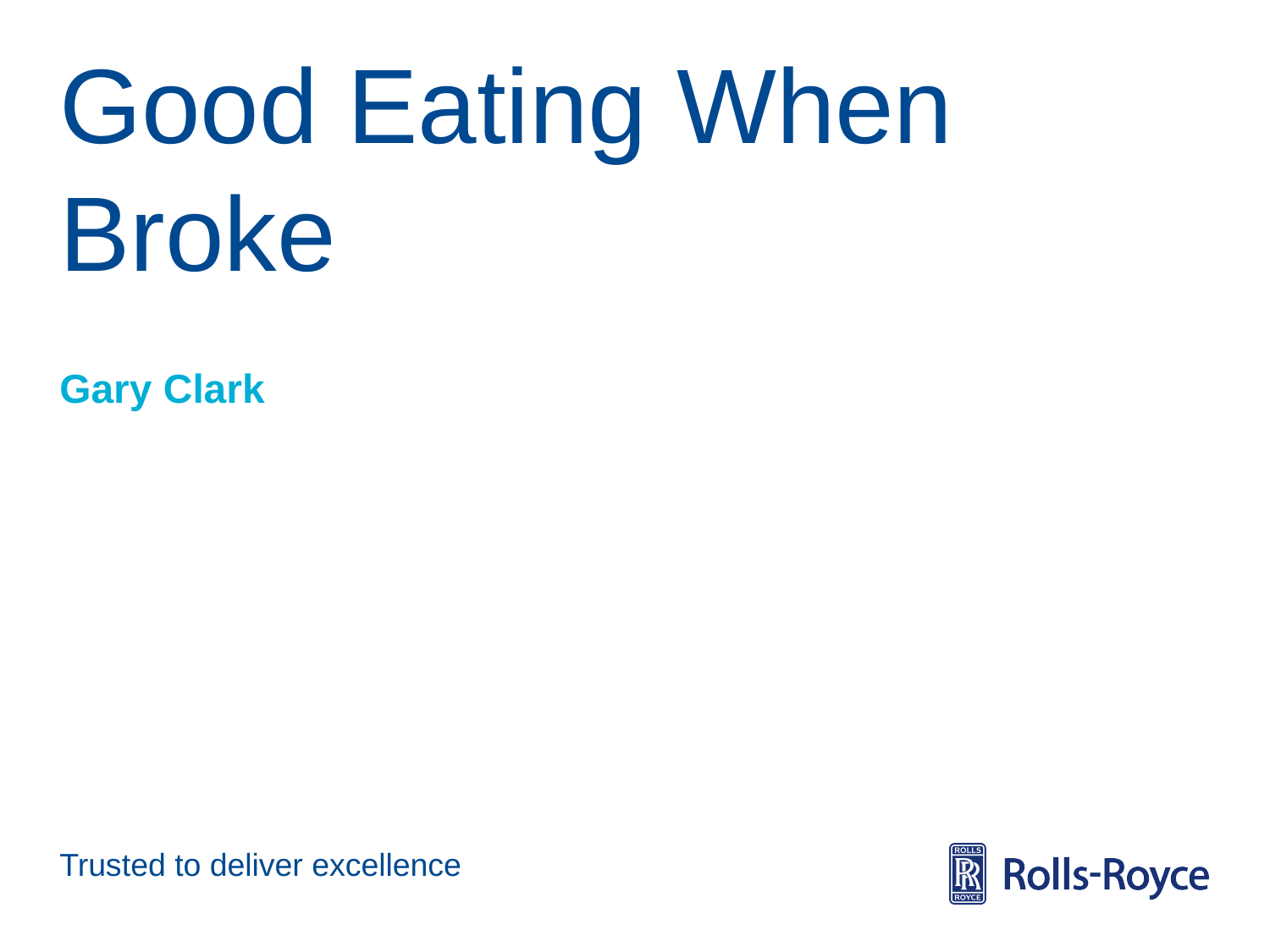

# Good Eating When Broke
Gary Clark